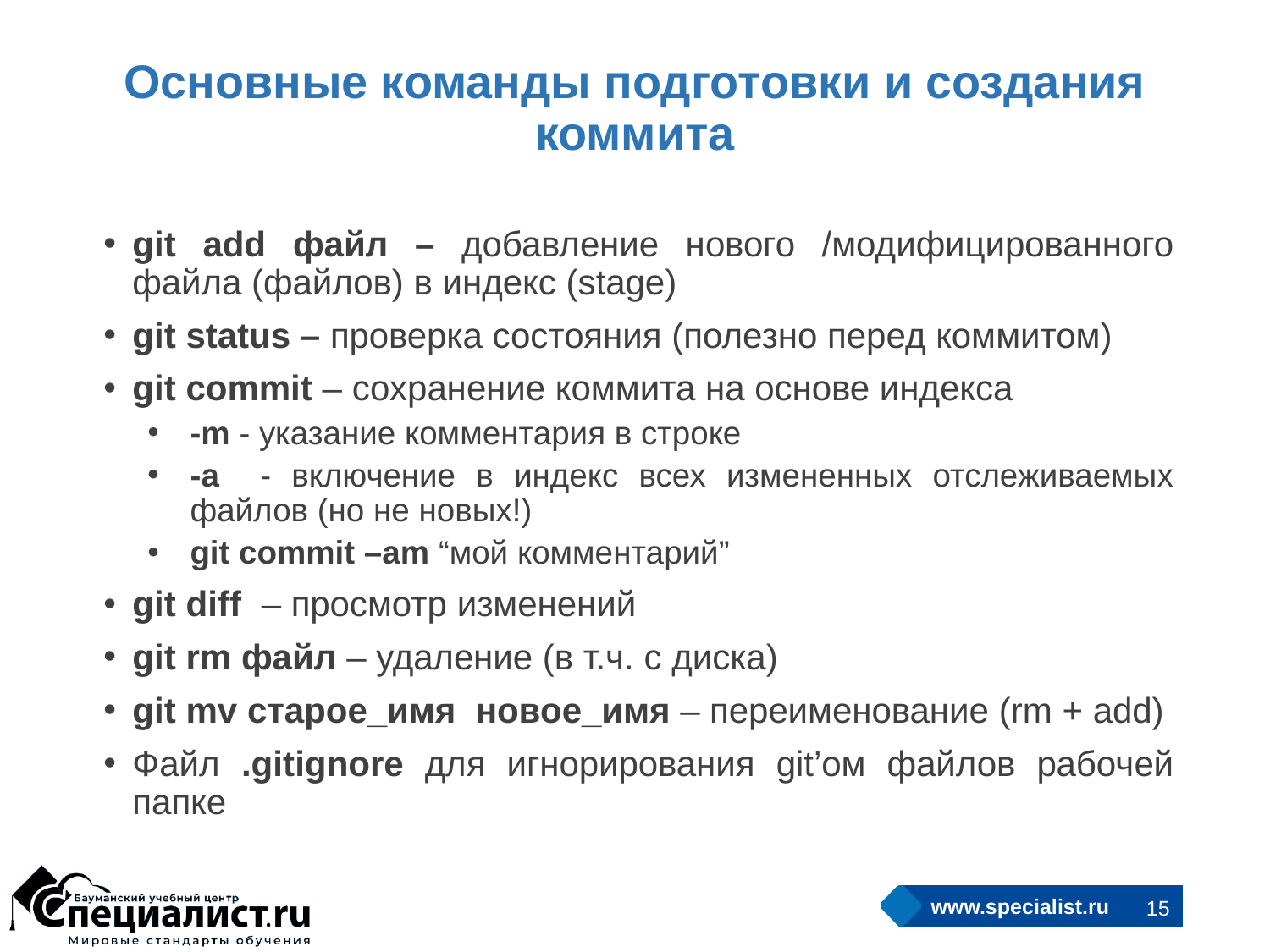

# Основные команды подготовки и создания коммита
git add файл – добавление нового /модифицированного файла (файлов) в индекс (stage)
git status – проверка состояния (полезно перед коммитом)
git commit – сохранение коммита на основе индекса
-m - указание комментария в строке
-a  - включение в индекс всех измененных отслеживаемых файлов (но не новых!)
git commit –am “мой комментарий”
git diff  – просмотр изменений
git rm файл – удаление (в т.ч. с диска)
git mv старое_имя  новое_имя – переименование (rm + add)
Файл .gitignore для игнорирования git’ом файлов рабочей папке

15